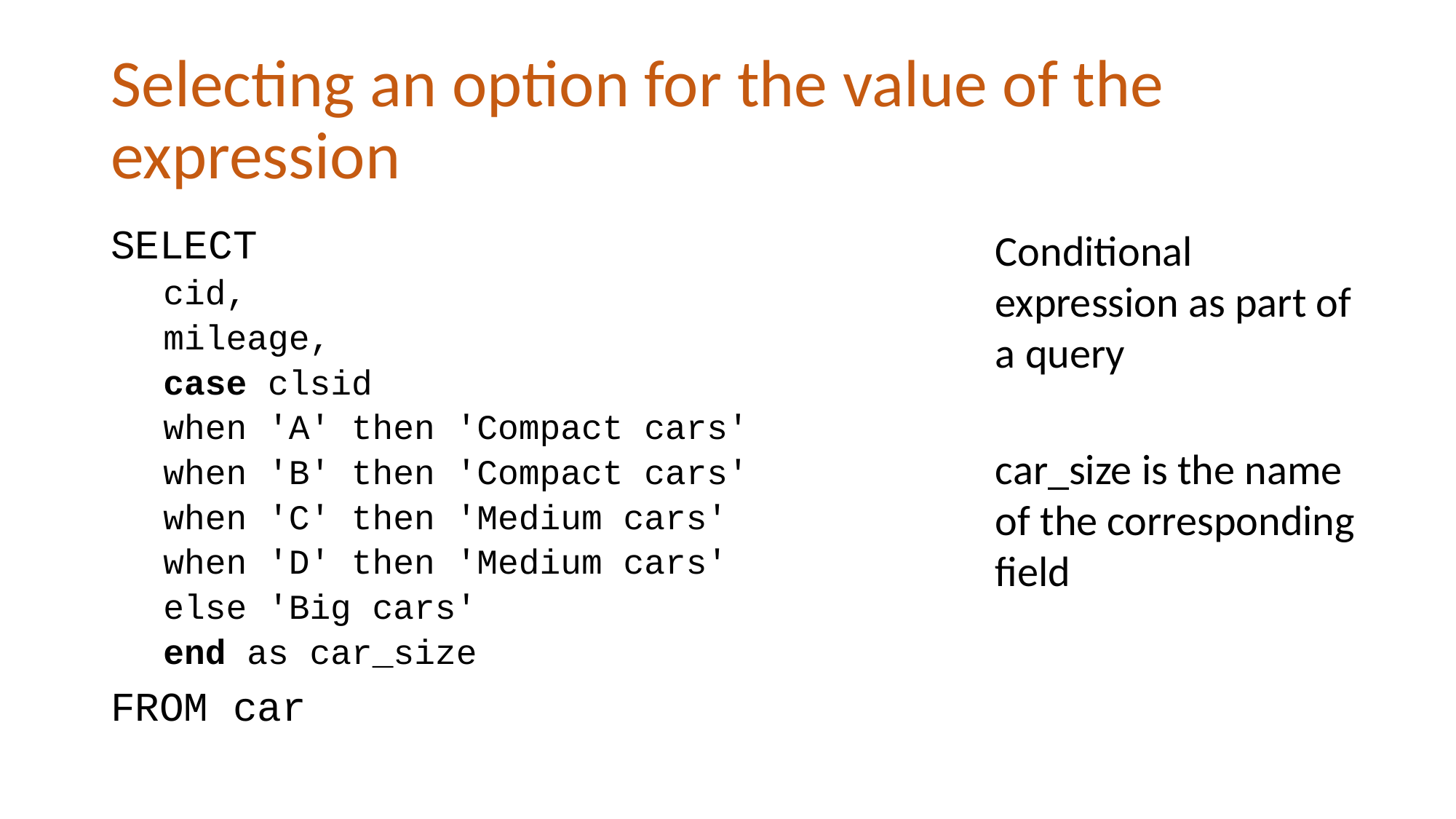

# Selecting an option for the value of the expression

SELECT
cid,
mileage,
case clsid
	when 'A' then 'Compact cars'
	when 'B' then 'Compact cars'
	when 'C' then 'Medium cars'
	when 'D' then 'Medium cars'
	else 'Big cars'
end as car_size
FROM car
Conditional expression as part of a query

car_size is the name of the corresponding field